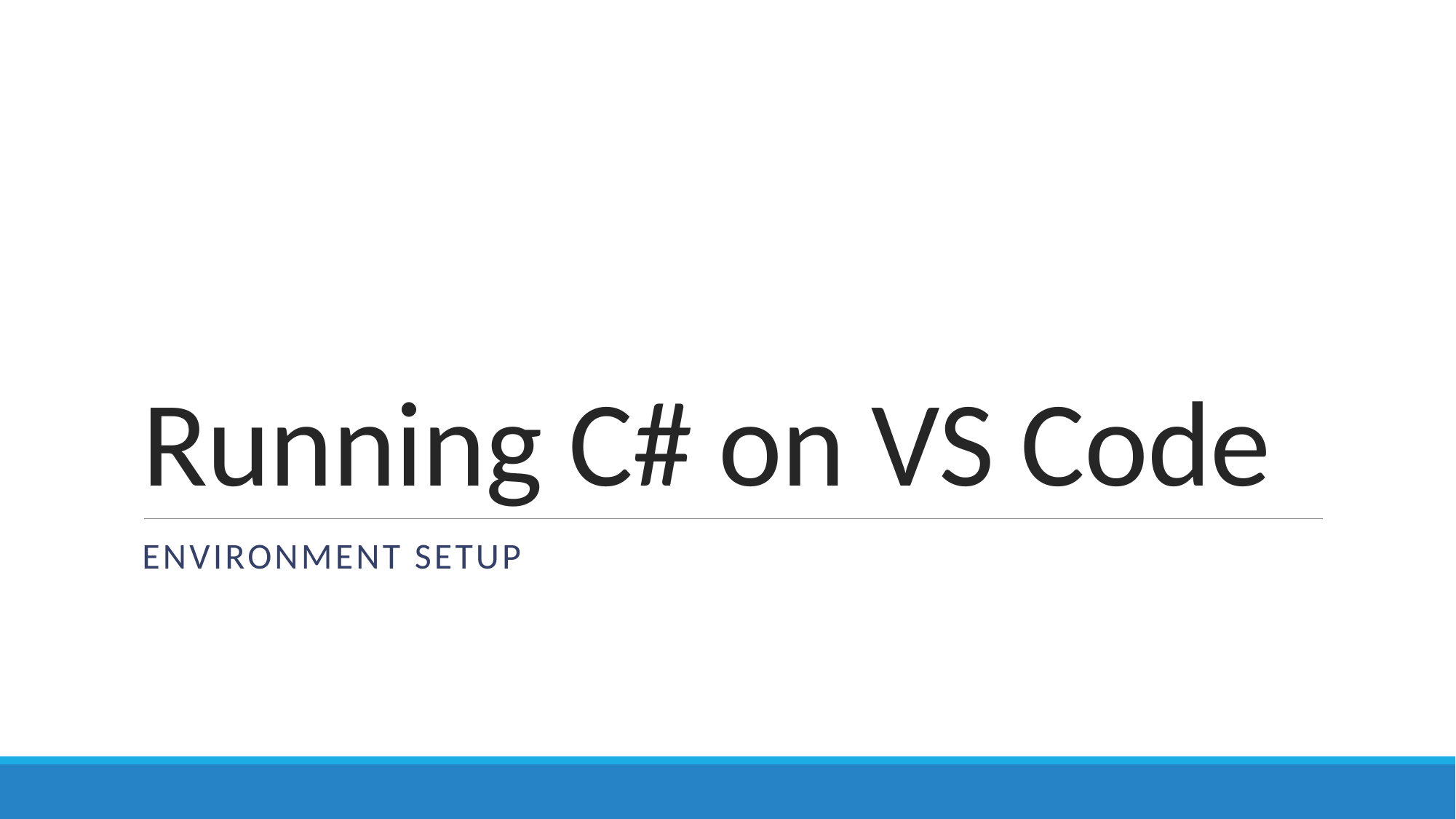

# Running C# on VS Code
Environment Setup